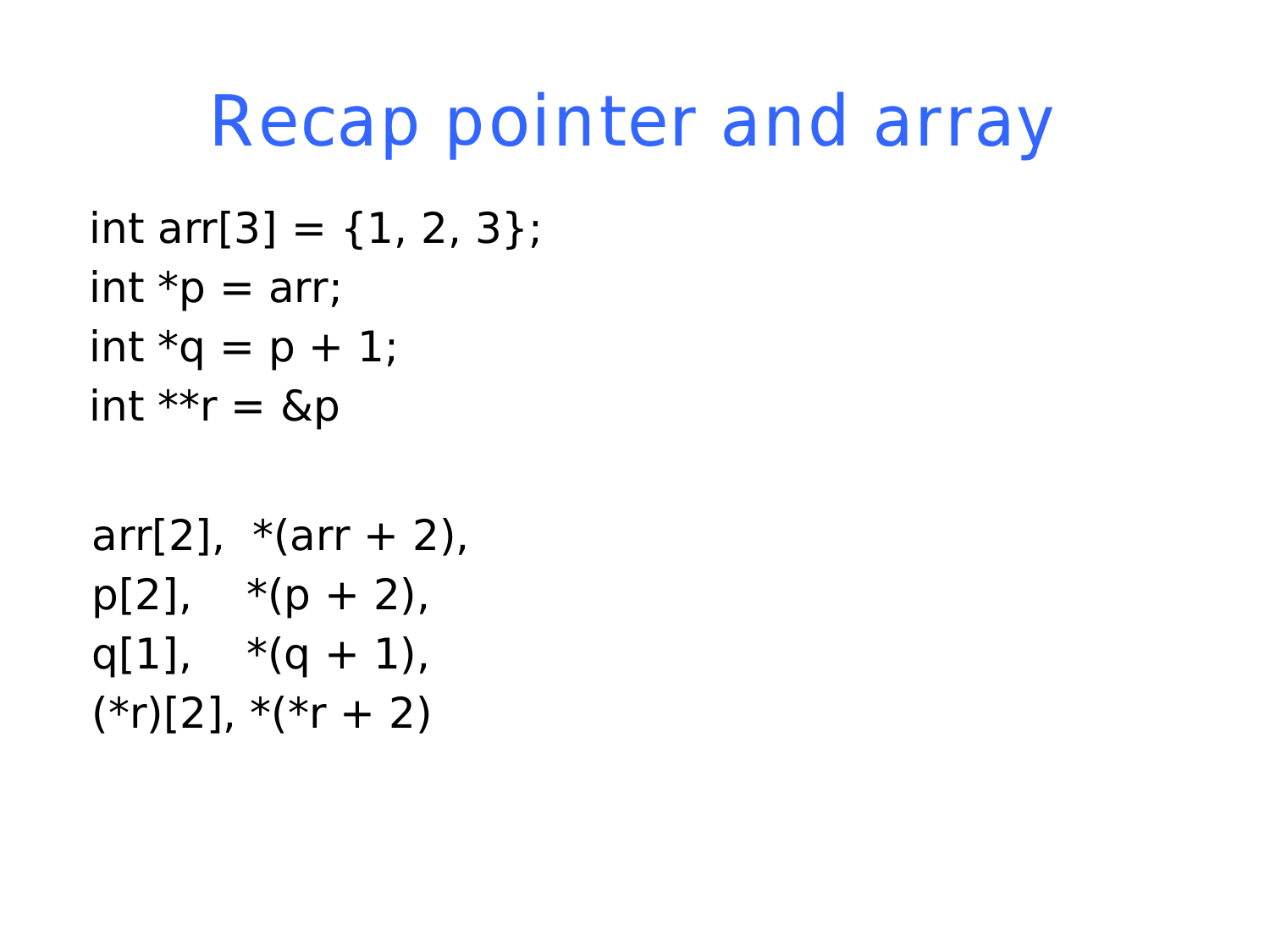

# Recap pointer and array
int arr[3] = {1, 2, 3};

int *p = arr;

int *q = p + 1;

int **r = &p
arr[2],  *(arr + 2),

p[2],    *(p + 2),

q[1],    *(q + 1),

(*r)[2], *(*r + 2)